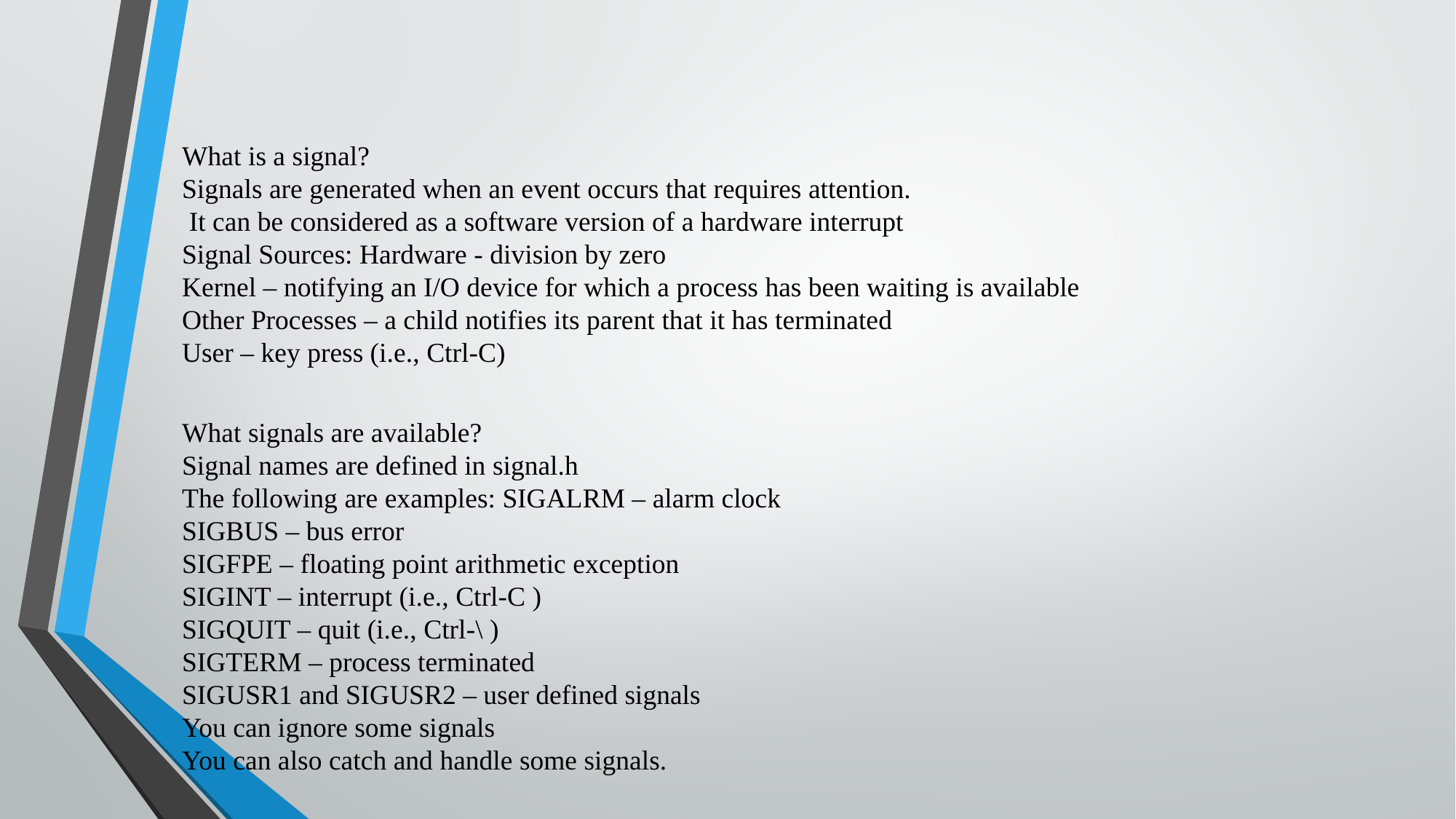

What is a signal?
Signals are generated when an event occurs that requires attention.
 It can be considered as a software version of a hardware interrupt
Signal Sources: Hardware - division by zero
Kernel – notifying an I/O device for which a process has been waiting is available
Other Processes – a child notifies its parent that it has terminated
User – key press (i.e., Ctrl-C)
What signals are available?
Signal names are defined in signal.h
The following are examples: SIGALRM – alarm clock
SIGBUS – bus error
SIGFPE – floating point arithmetic exception
SIGINT – interrupt (i.e., Ctrl-C )
SIGQUIT – quit (i.e., Ctrl-\ )
SIGTERM – process terminated
SIGUSR1 and SIGUSR2 – user defined signals
You can ignore some signals
You can also catch and handle some signals.